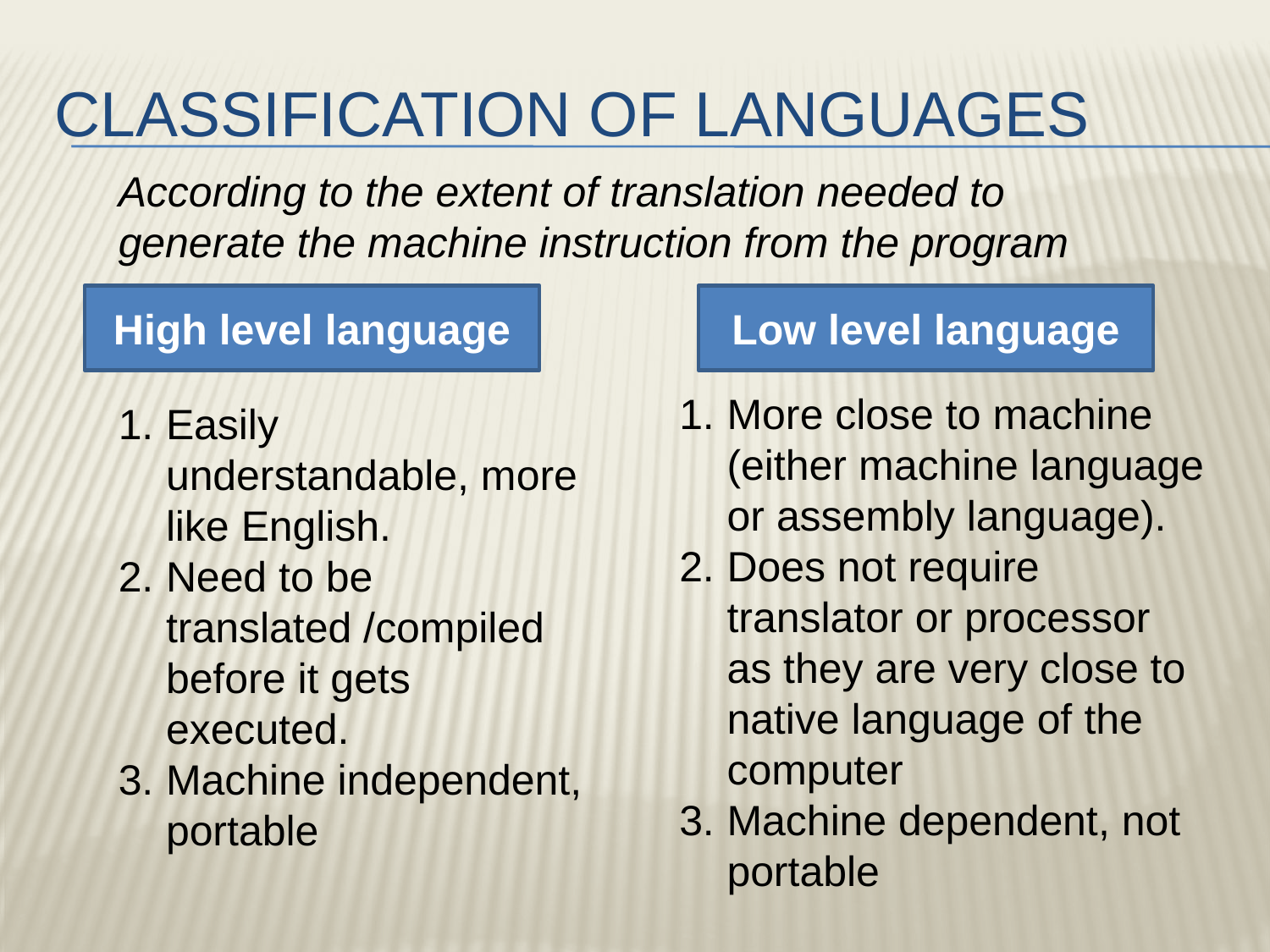

# Classification of languages
According to the extent of translation needed to generate the machine instruction from the program
High level language
Low level language
More close to machine (either machine language or assembly language).
Does not require translator or processor as they are very close to native language of the computer
Machine dependent, not portable
Easily understandable, more like English.
Need to be translated /compiled before it gets executed.
Machine independent, portable